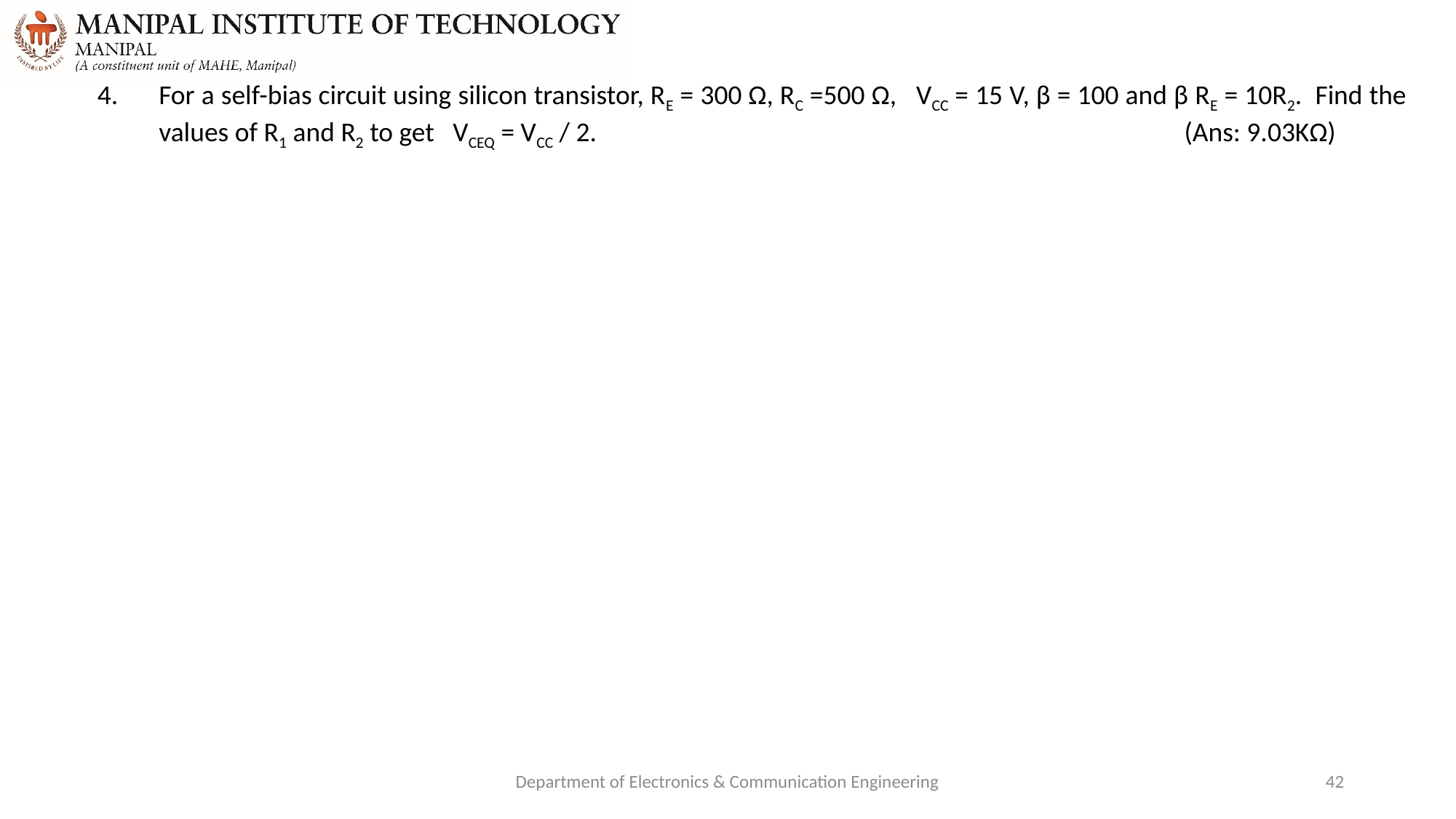

For a self-bias circuit using silicon transistor, RE = 300 Ω, RC =500 Ω,   VCC = 15 V, β = 100 and β RE = 10R2.  Find the values of R1 and R2 to get   VCEQ = VCC / 2.                                                                                     	       (Ans: 9.03KΩ)
Department of Electronics & Communication Engineering
42